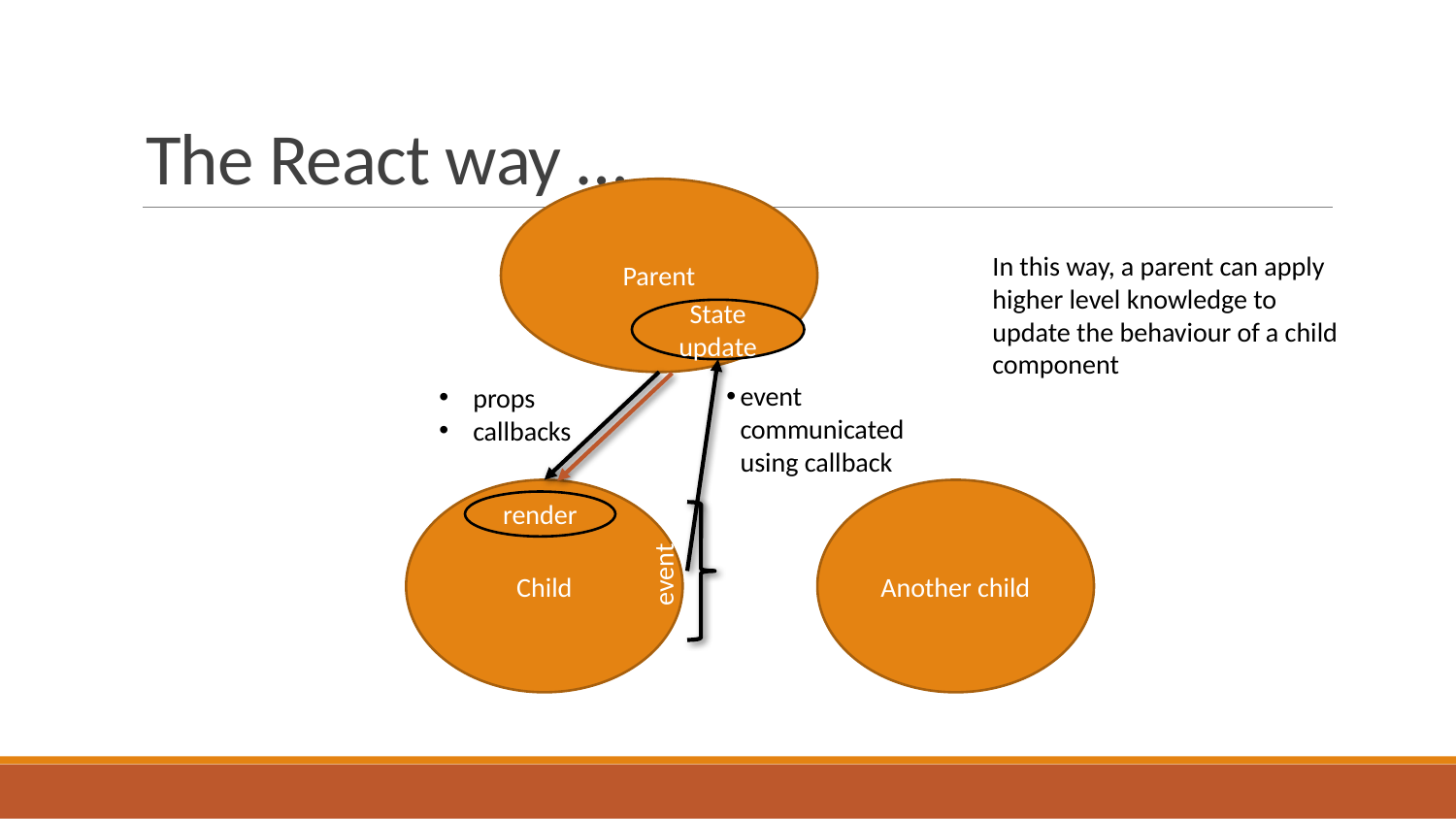

# The React way …
Parent
In this way, a parent can apply higher level knowledge to update the behaviour of a child component
State update
event communicated using callback
props
callbacks
Child
Another child
render

event